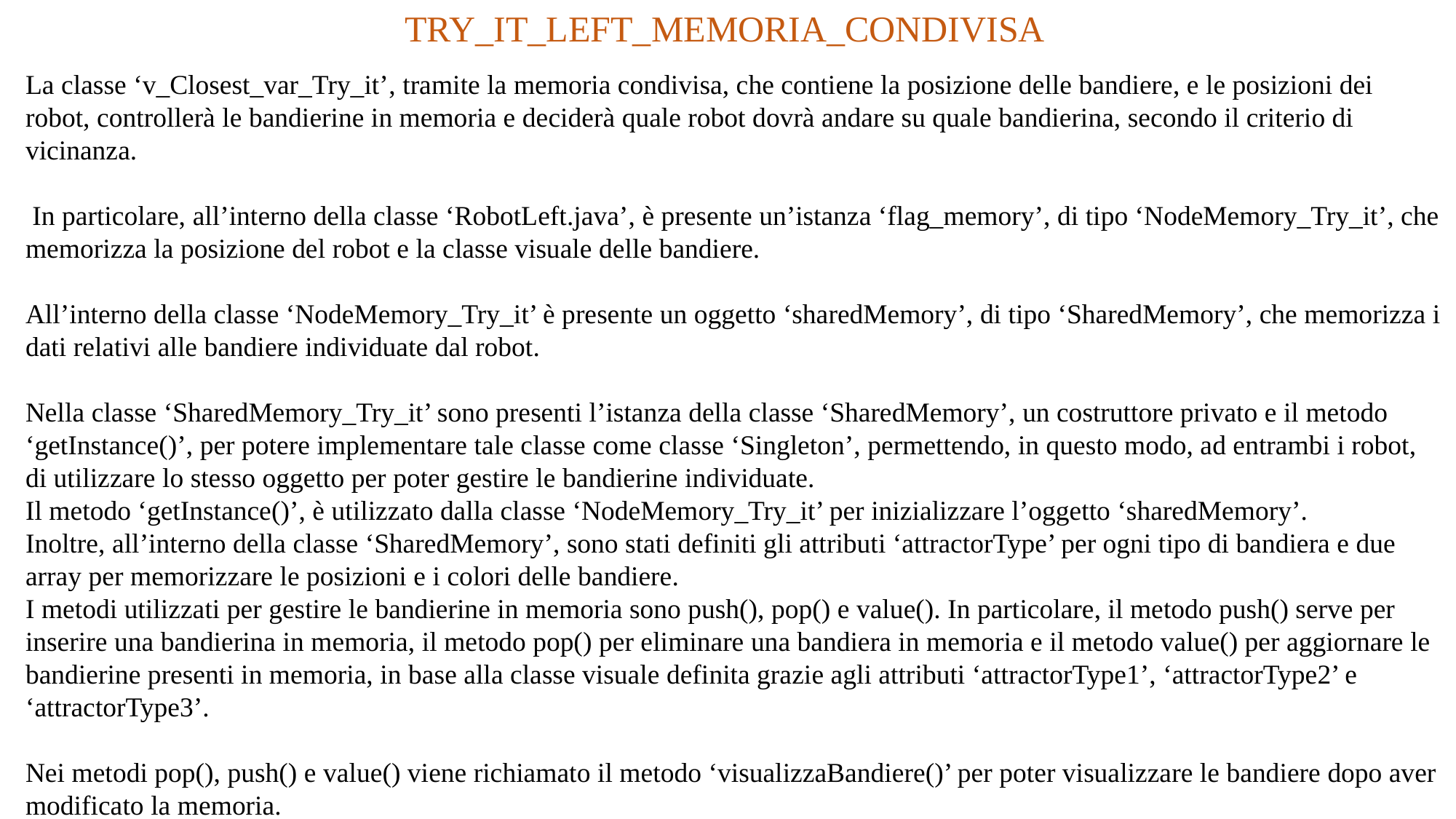

TRY_IT_LEFT_MEMORIA_CONDIVISA
La classe ‘v_Closest_var_Try_it’, tramite la memoria condivisa, che contiene la posizione delle bandiere, e le posizioni dei robot, controllerà le bandierine in memoria e deciderà quale robot dovrà andare su quale bandierina, secondo il criterio di vicinanza.

 In particolare, all’interno della classe ‘RobotLeft.java’, è presente un’istanza ‘flag_memory’, di tipo ‘NodeMemory_Try_it’, che memorizza la posizione del robot e la classe visuale delle bandiere.

All’interno della classe ‘NodeMemory_Try_it’ è presente un oggetto ‘sharedMemory’, di tipo ‘SharedMemory’, che memorizza i dati relativi alle bandiere individuate dal robot.

Nella classe ‘SharedMemory_Try_it’ sono presenti l’istanza della classe ‘SharedMemory’, un costruttore privato e il metodo ‘getInstance()’, per potere implementare tale classe come classe ‘Singleton’, permettendo, in questo modo, ad entrambi i robot, di utilizzare lo stesso oggetto per poter gestire le bandierine individuate.
Il metodo ‘getInstance()’, è utilizzato dalla classe ‘NodeMemory_Try_it’ per inizializzare l’oggetto ‘sharedMemory’.
Inoltre, all’interno della classe ‘SharedMemory’, sono stati definiti gli attributi ‘attractorType’ per ogni tipo di bandiera e due array per memorizzare le posizioni e i colori delle bandiere.
I metodi utilizzati per gestire le bandierine in memoria sono push(), pop() e value(). In particolare, il metodo push() serve per inserire una bandierina in memoria, il metodo pop() per eliminare una bandiera in memoria e il metodo value() per aggiornare le bandierine presenti in memoria, in base alla classe visuale definita grazie agli attributi ‘attractorType1’, ‘attractorType2’ e ‘attractorType3’.

Nei metodi pop(), push() e value() viene richiamato il metodo ‘visualizzaBandiere()’ per poter visualizzare le bandiere dopo aver modificato la memoria.